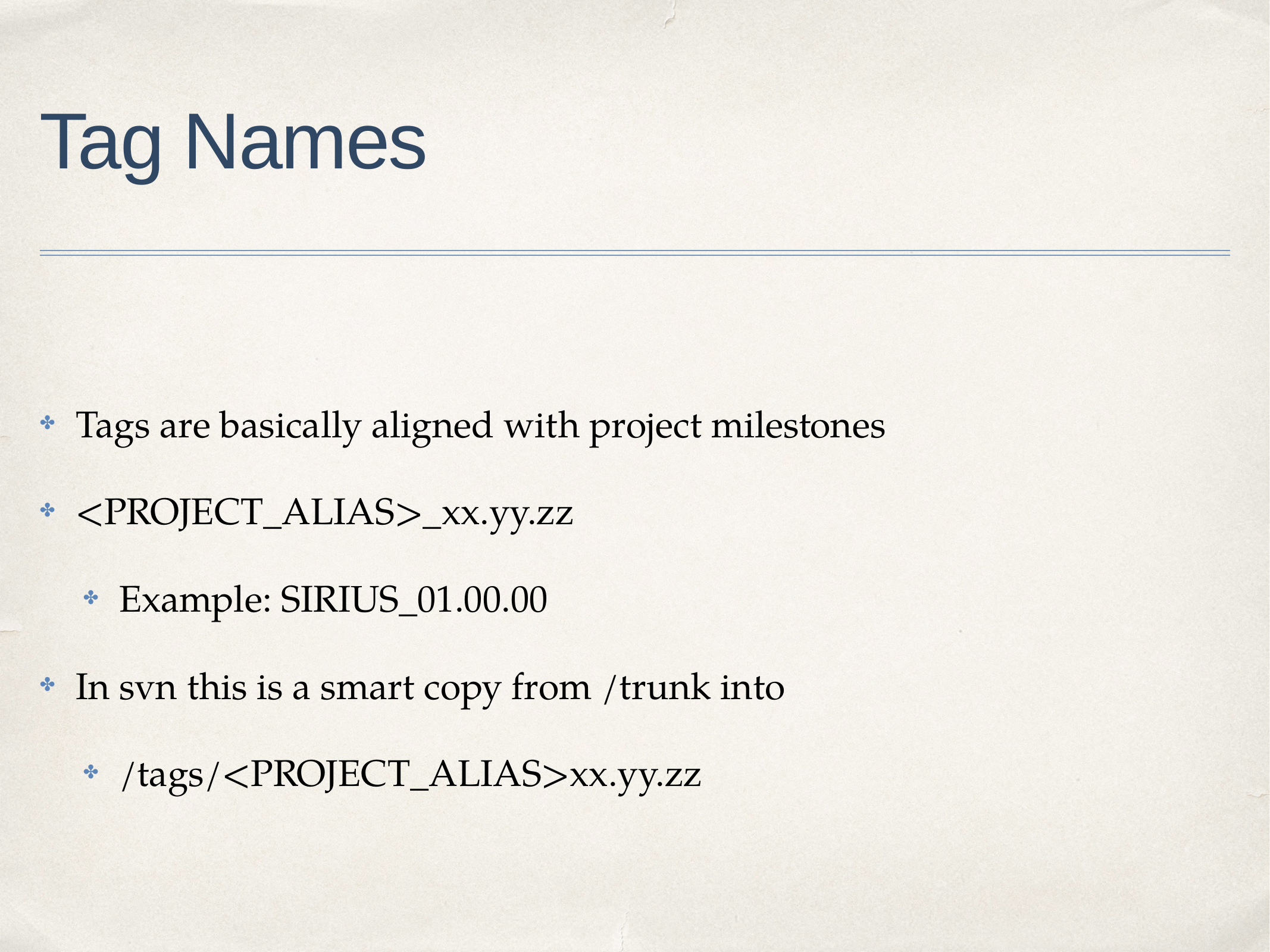

# Tag Names
Tags are basically aligned with project milestones
<PROJECT_ALIAS>_xx.yy.zz
Example: SIRIUS_01.00.00
In svn this is a smart copy from /trunk into
/tags/<PROJECT_ALIAS>xx.yy.zz